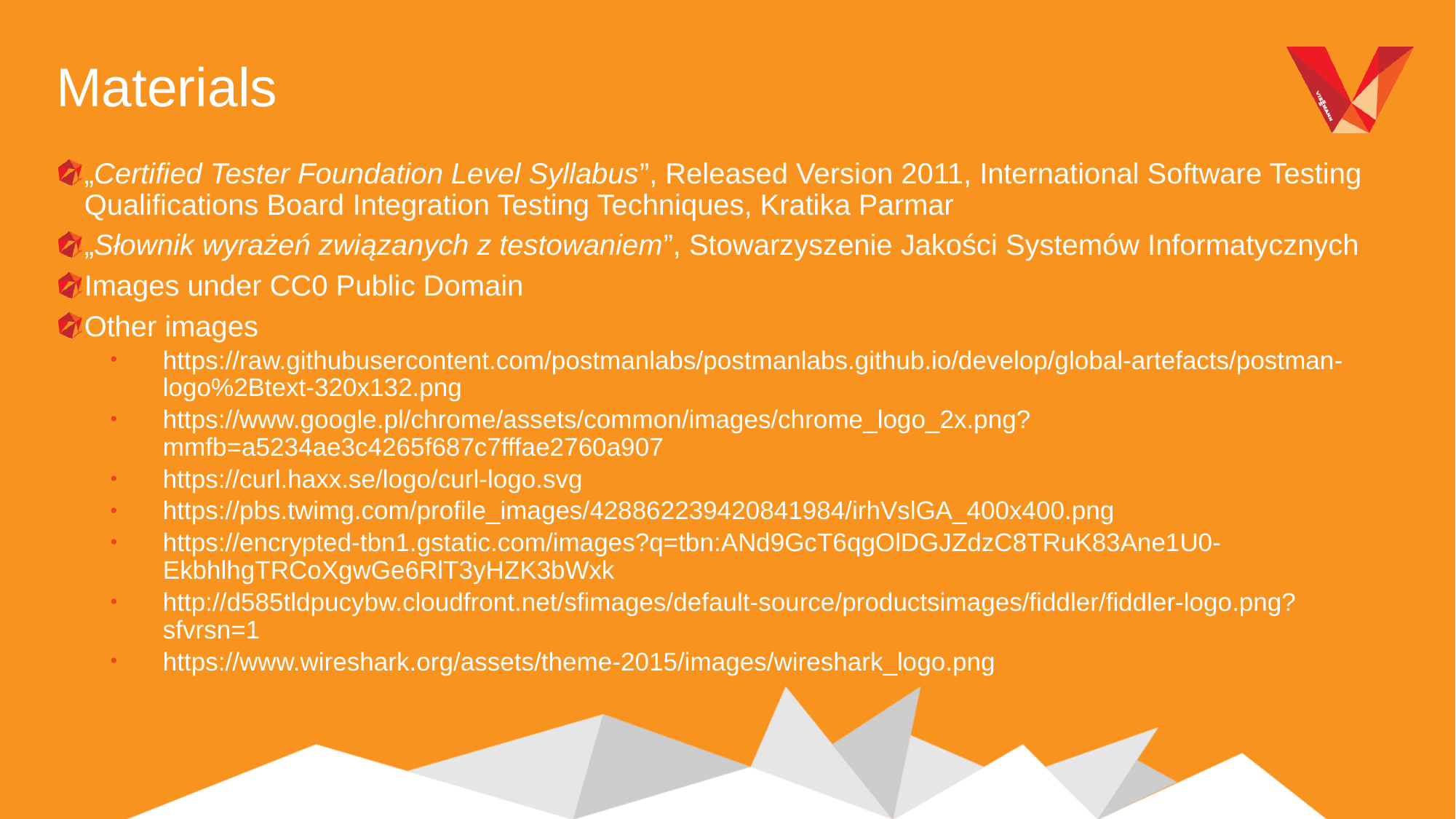

# Materials
„Certified Tester Foundation Level Syllabus”, Released Version 2011, International Software Testing Qualifications Board Integration Testing Techniques, Kratika Parmar
„Słownik wyrażeń związanych z testowaniem”, Stowarzyszenie Jakości Systemów Informatycznych
Images under CC0 Public Domain
Other images
https://raw.githubusercontent.com/postmanlabs/postmanlabs.github.io/develop/global-artefacts/postman-logo%2Btext-320x132.png
https://www.google.pl/chrome/assets/common/images/chrome_logo_2x.png?mmfb=a5234ae3c4265f687c7fffae2760a907
https://curl.haxx.se/logo/curl-logo.svg
https://pbs.twimg.com/profile_images/428862239420841984/irhVslGA_400x400.png
https://encrypted-tbn1.gstatic.com/images?q=tbn:ANd9GcT6qgOlDGJZdzC8TRuK83Ane1U0-EkbhlhgTRCoXgwGe6RlT3yHZK3bWxk
http://d585tldpucybw.cloudfront.net/sfimages/default-source/productsimages/fiddler/fiddler-logo.png?sfvrsn=1
https://www.wireshark.org/assets/theme-2015/images/wireshark_logo.png